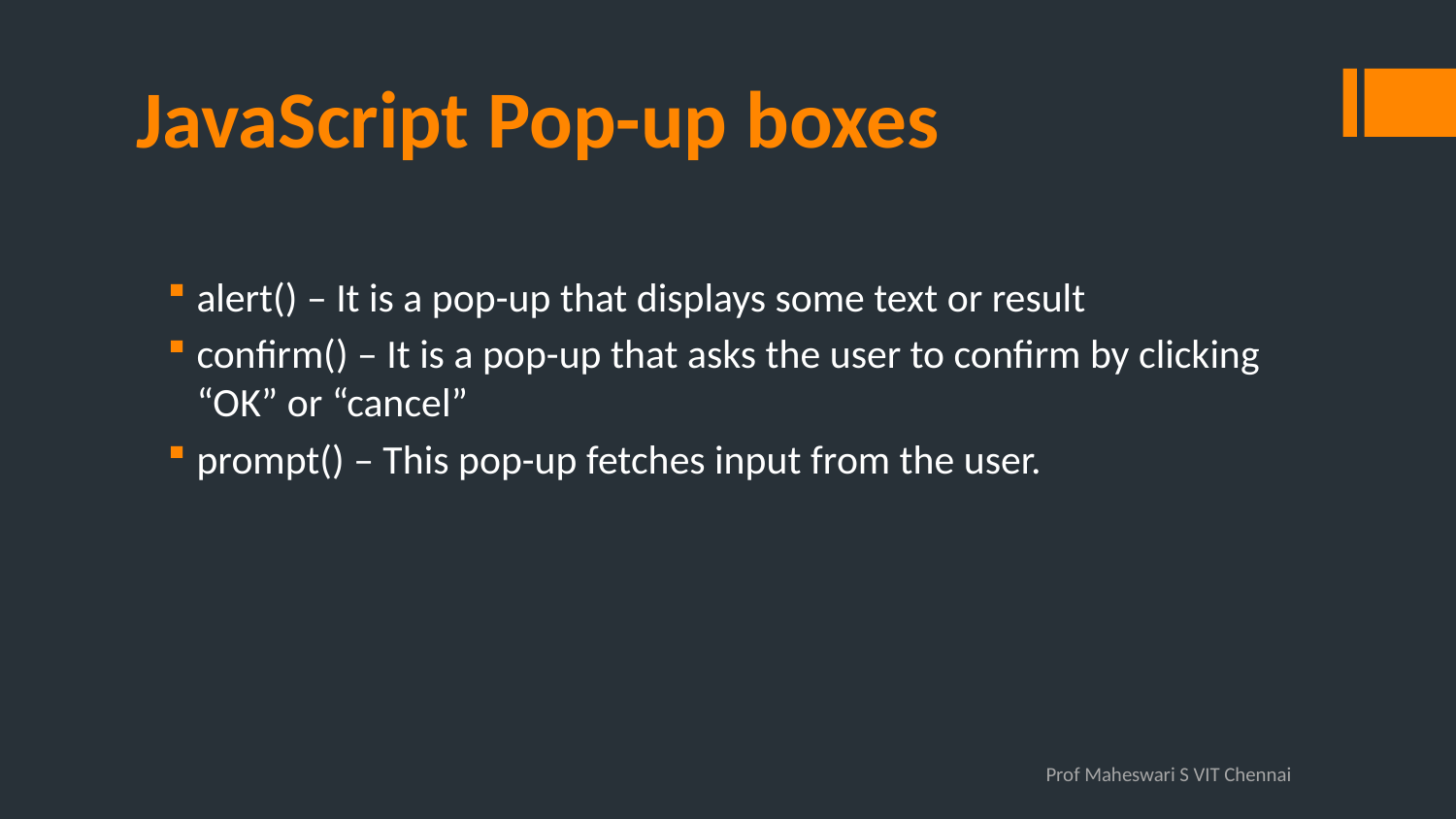

# JavaScript Pop-up boxes
alert() – It is a pop-up that displays some text or result
confirm() – It is a pop-up that asks the user to confirm by clicking “OK” or “cancel”
prompt() – This pop-up fetches input from the user.
Prof Maheswari S VIT Chennai